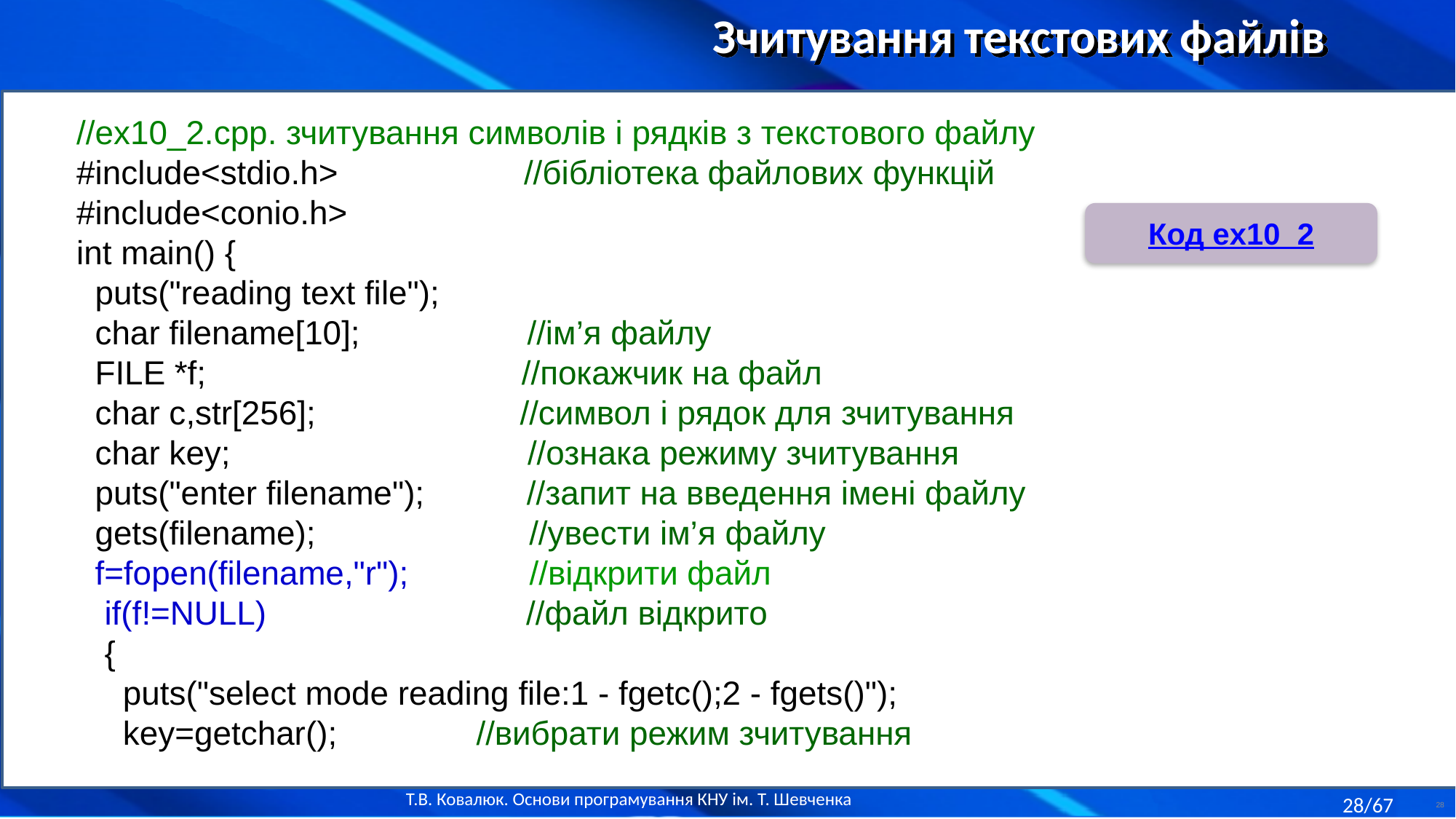

Зчитування текстових файлів
//ex10_2.cpp. зчитування символів і рядків з текстового файлу
#include<stdio.h>                    //бібліотека файлових функцій
#include<conio.h>
int main() {
  puts("reading text file");
  char filename[10];                  //ім’я файлу
  FILE *f;                                  //покажчик на файл
  char c,str[256];                      //символ і рядок для зчитування
  char key;                                //ознака режиму зчитування
  puts("enter filename");           //запит на введення імені файлу
  gets(filename);                       //увести ім’я файлу
  f=fopen(filename,"r");             //відкрити файл
   if(f!=NULL)                            //файл відкрито
   {
     puts("select mode reading file:1 - fgetc();2 - fgets()");
     key=getchar();               //вибрати режим зчитування
Код ex10_2
28